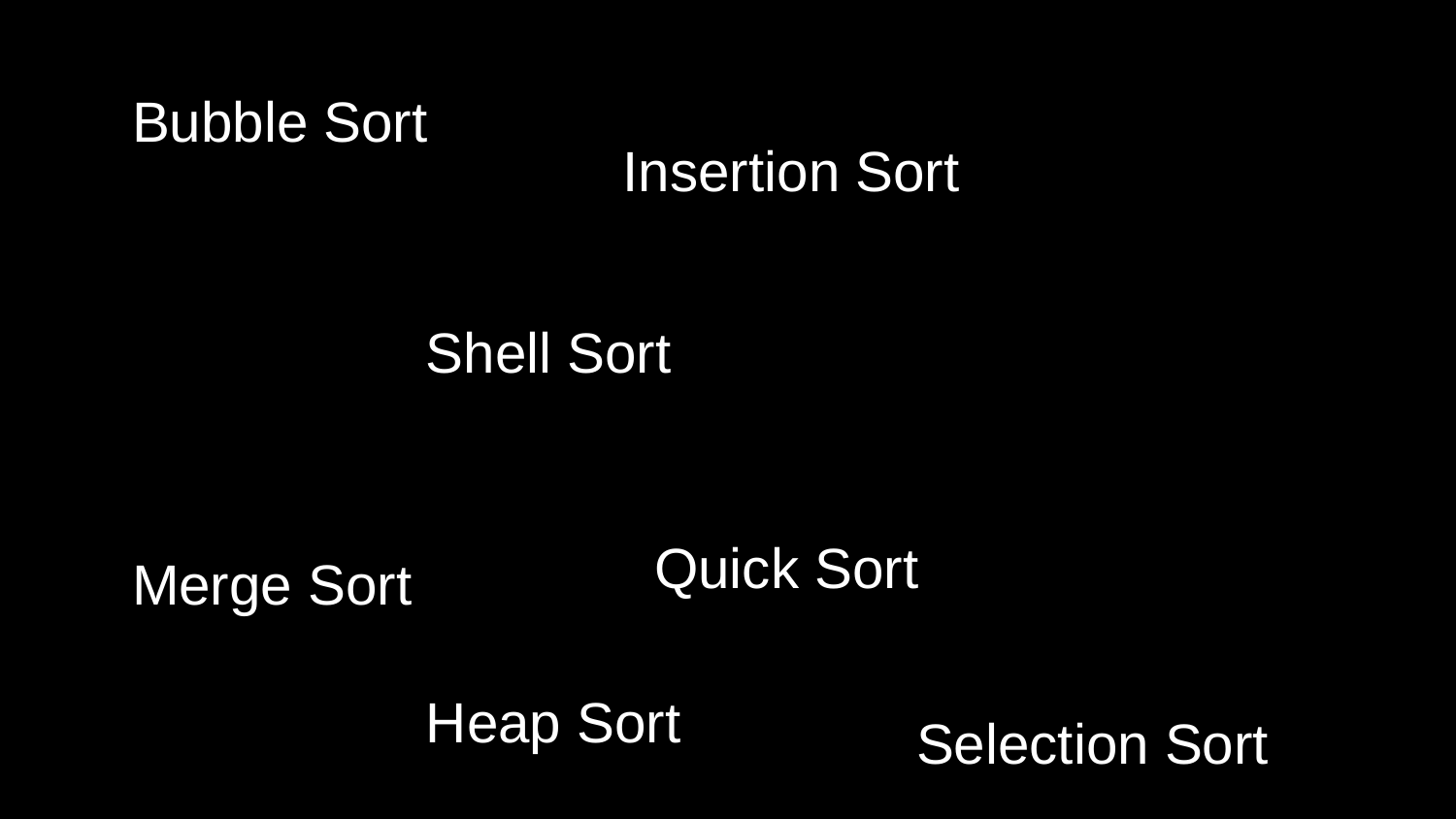

# Bubble Sort
Insertion Sort
Shell Sort
  Quick Sort
Merge Sort
Heap Sort
Selection Sort